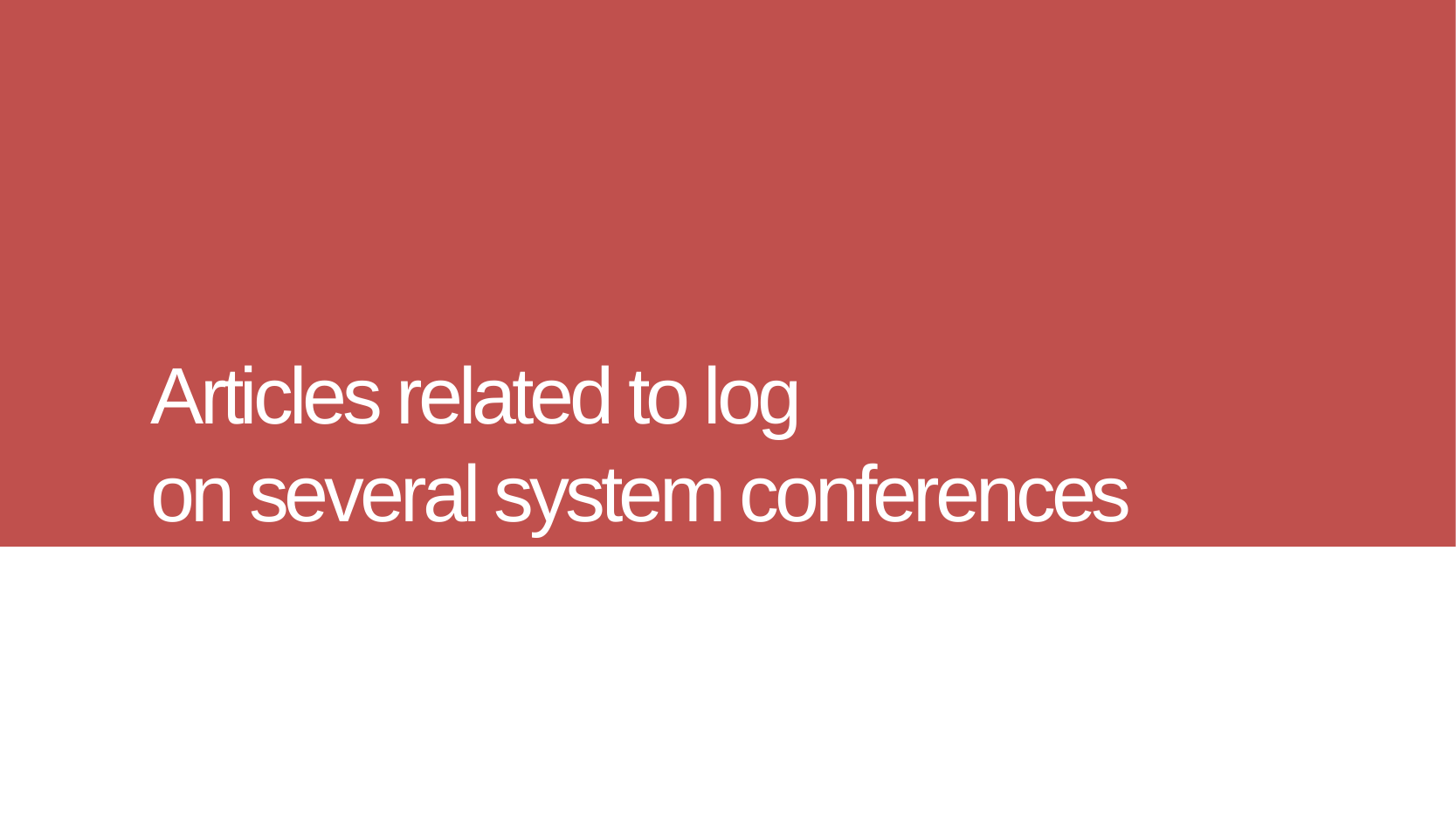

Articles related to log
on several system conferences